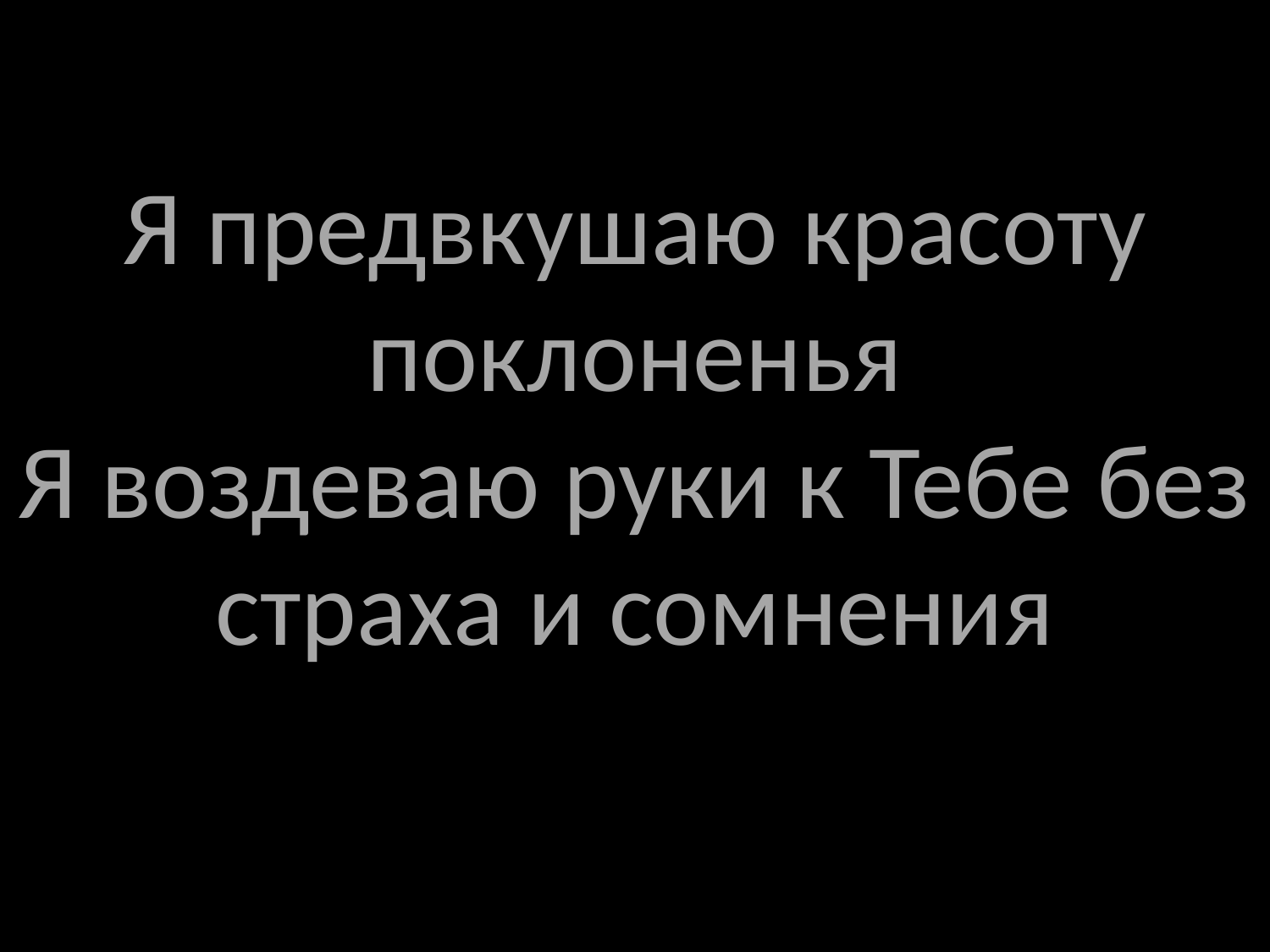

# Я предвкушаю красоту поклоненья Я воздеваю руки к Тебе без страха и сомнения